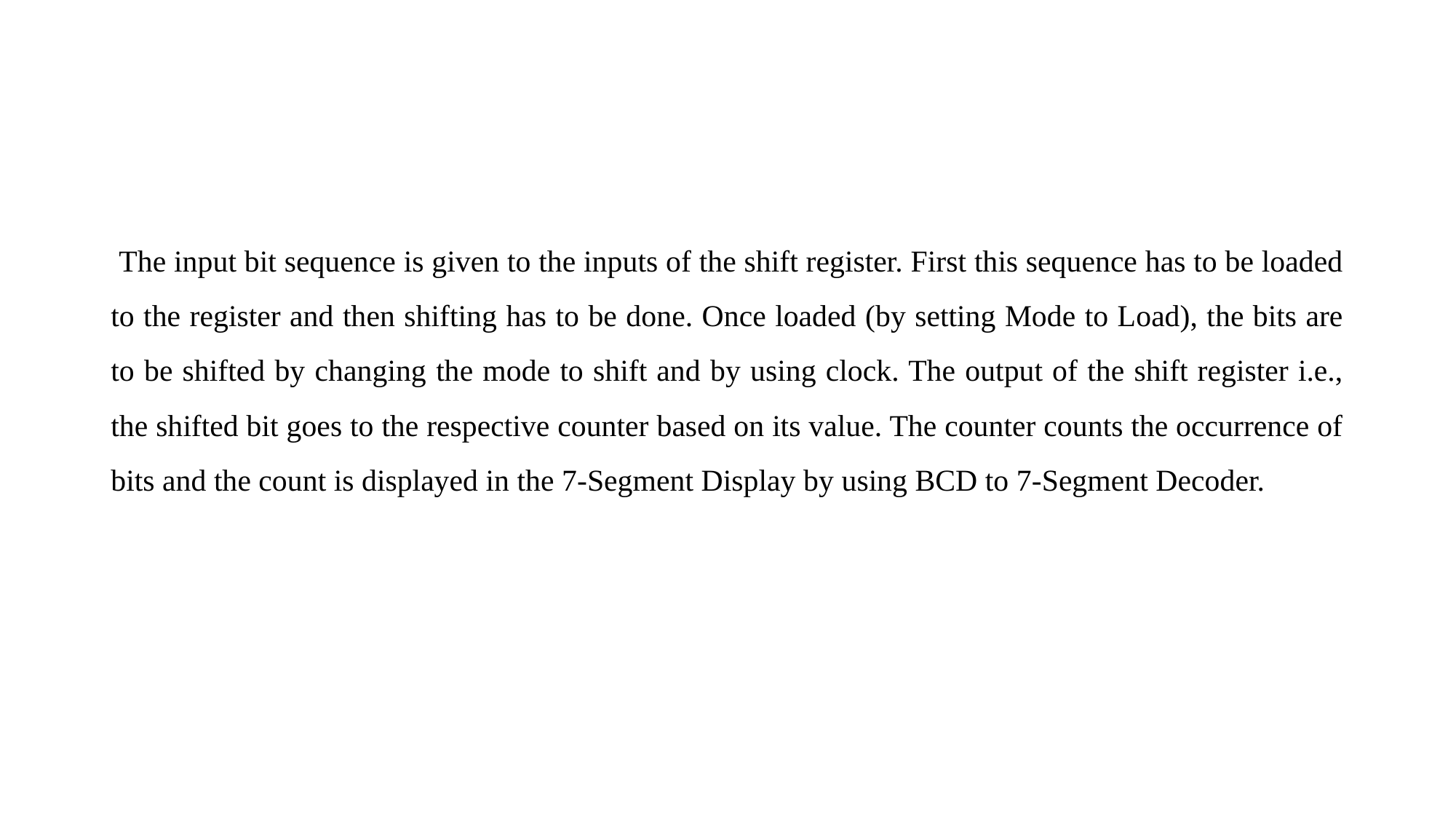

#
 The input bit sequence is given to the inputs of the shift register. First this sequence has to be loaded to the register and then shifting has to be done. Once loaded (by setting Mode to Load), the bits are to be shifted by changing the mode to shift and by using clock. The output of the shift register i.e., the shifted bit goes to the respective counter based on its value. The counter counts the occurrence of bits and the count is displayed in the 7-Segment Display by using BCD to 7-Segment Decoder.